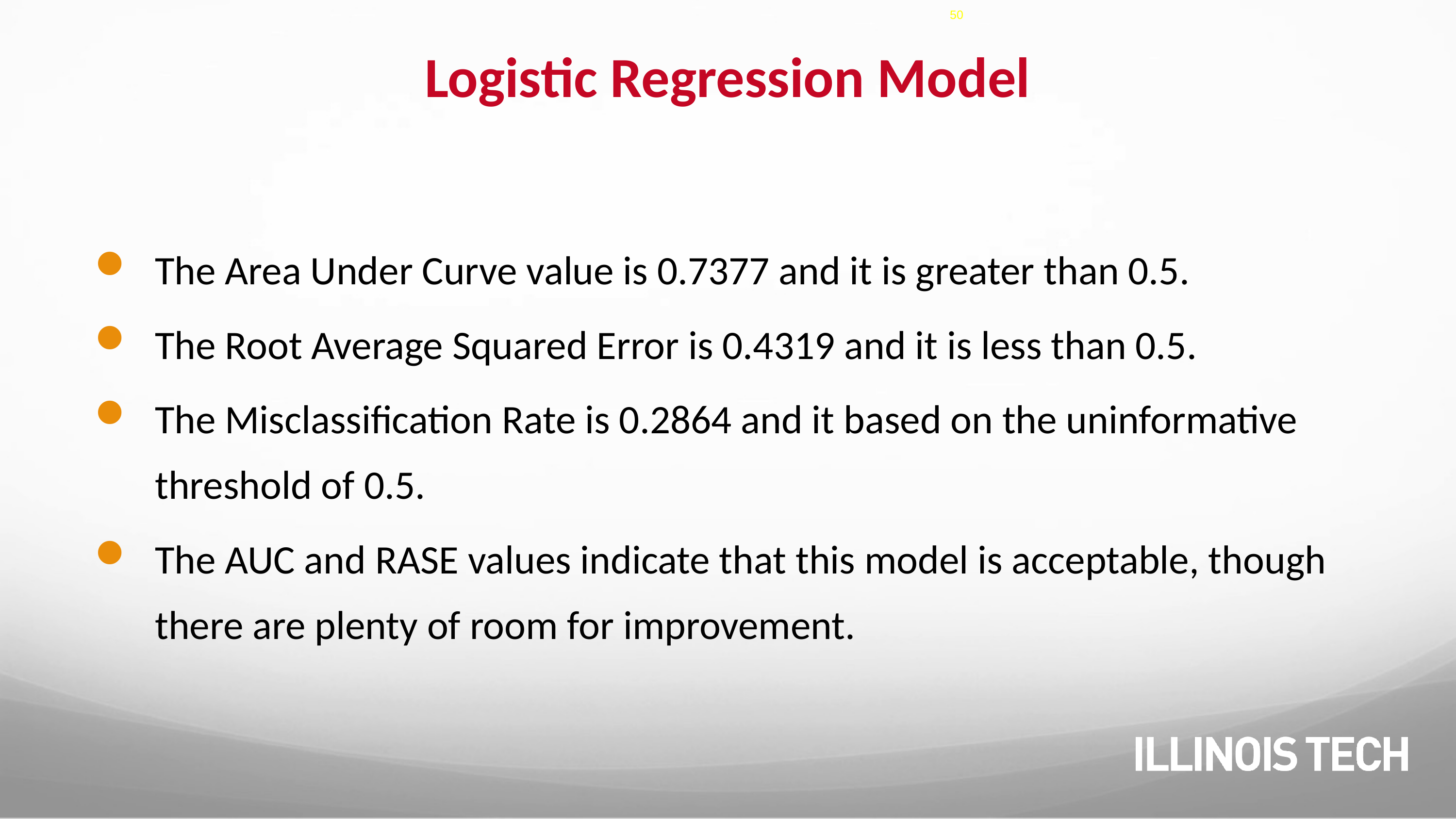

50
# Logistic Regression Model
The Area Under Curve value is 0.7377 and it is greater than 0.5.
The Root Average Squared Error is 0.4319 and it is less than 0.5.
The Misclassification Rate is 0.2864 and it based on the uninformative threshold of 0.5.
The AUC and RASE values indicate that this model is acceptable, though there are plenty of room for improvement.